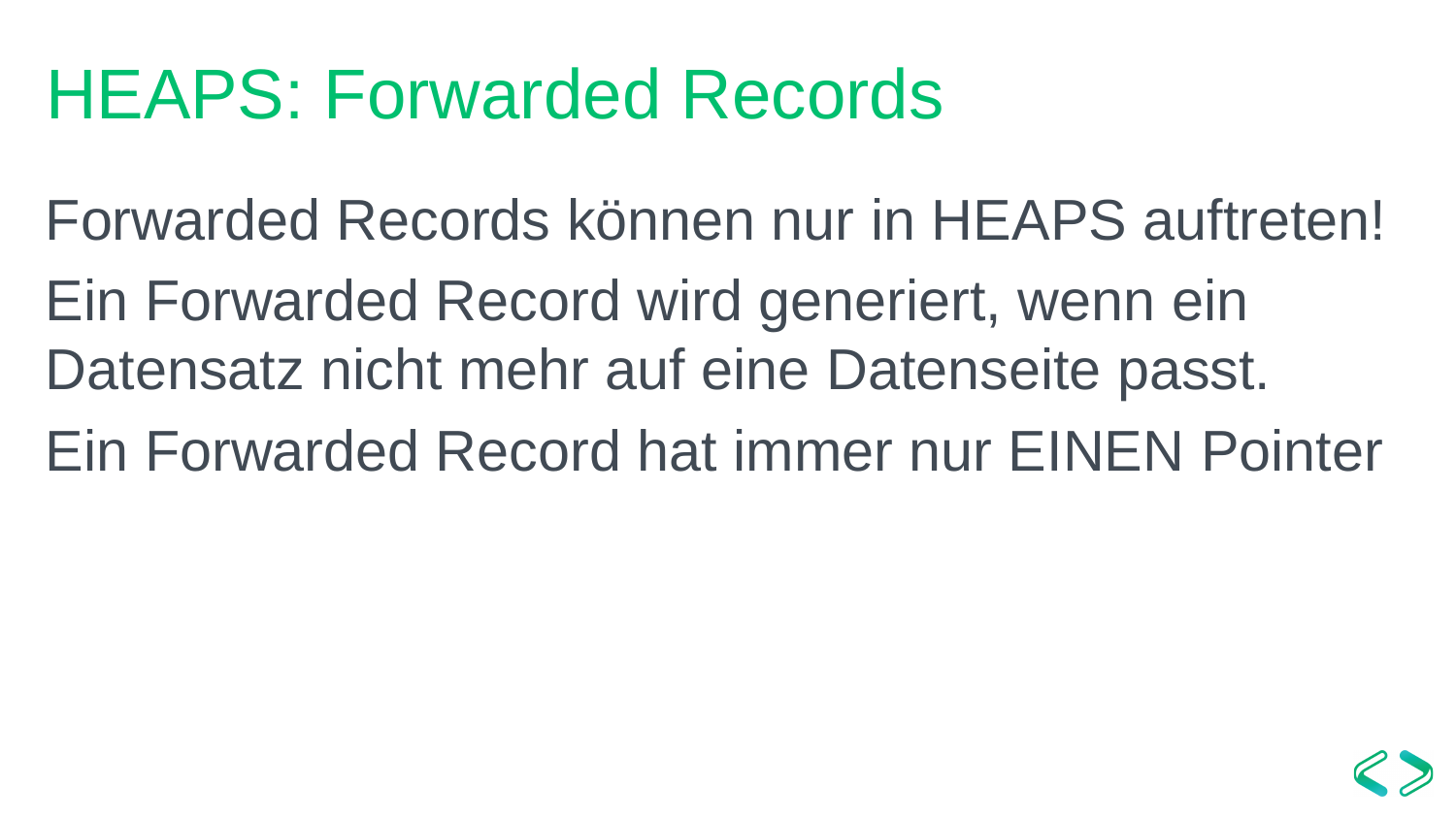

# HEAPS: Forwarded Records
Forwarded Records können nur in HEAPS auftreten!
Ein Forwarded Record wird generiert, wenn ein Datensatz nicht mehr auf eine Datenseite passt.
Ein Forwarded Record hat immer nur EINEN Pointer